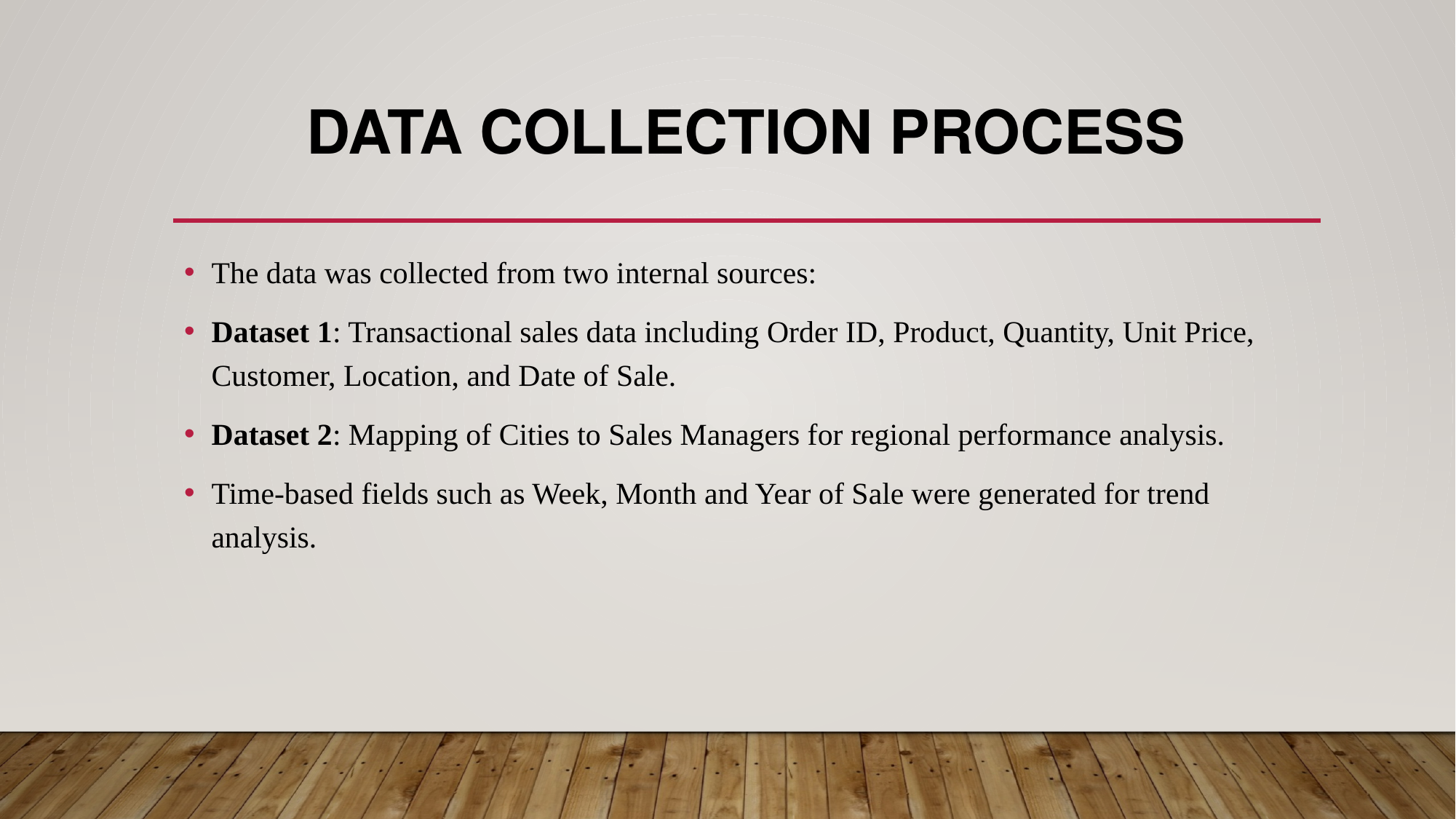

# Data Collection Process
The data was collected from two internal sources:
Dataset 1: Transactional sales data including Order ID, Product, Quantity, Unit Price, Customer, Location, and Date of Sale.
Dataset 2: Mapping of Cities to Sales Managers for regional performance analysis.
Time-based fields such as Week, Month and Year of Sale were generated for trend analysis.